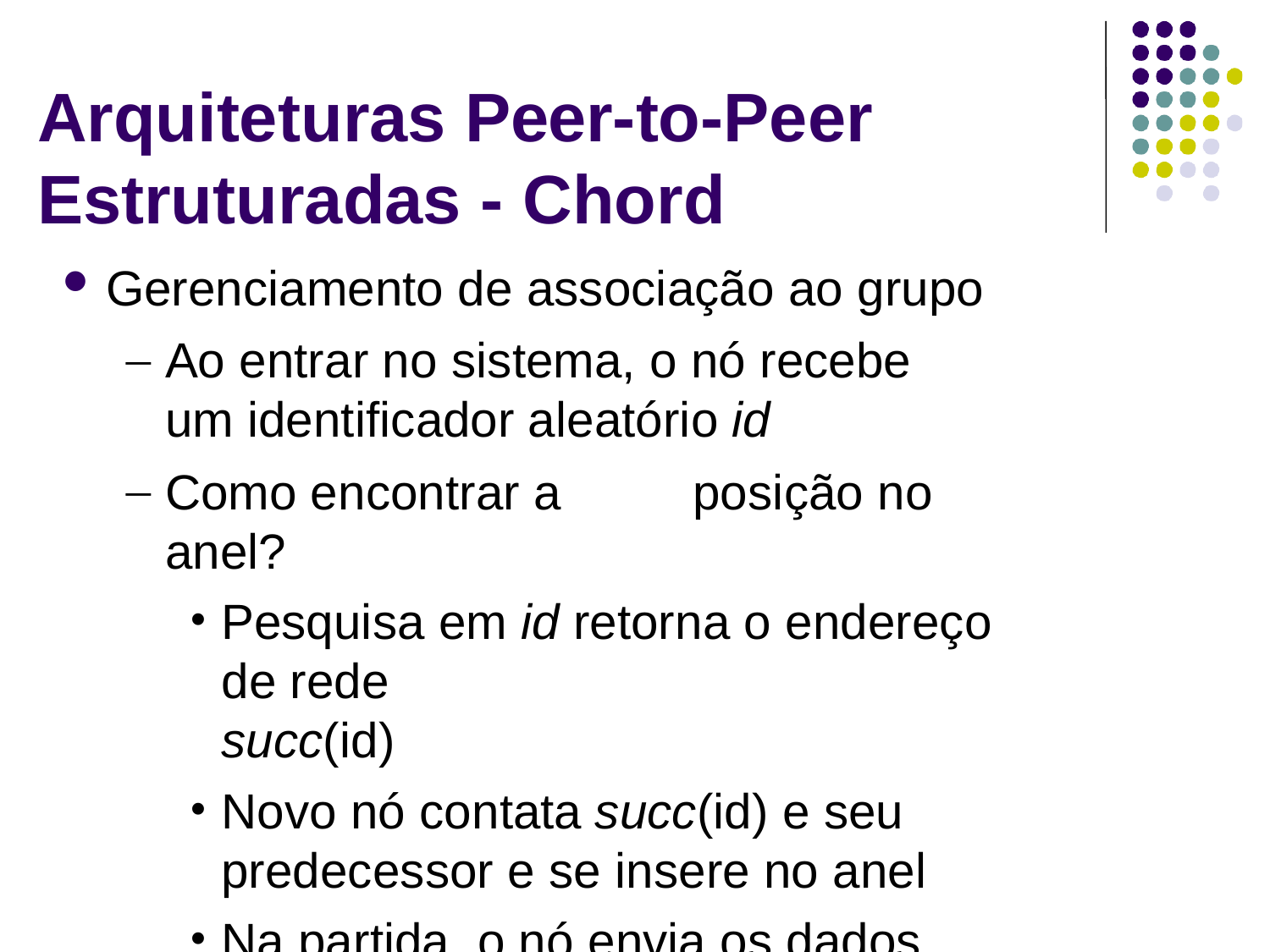

Arquiteturas Peer-to-Peer Estruturadas - Chord
Gerenciamento de associação ao grupo

Ao entrar no sistema, o nó recebe um identificador aleatório id

Como encontrar a	posição no anel?

Pesquisa em id retorna o endereço de rede
succ(id)

Novo nó contata succ(id) e seu predecessor e se insere no anel

Na partida, o nó envia os dados para osucc(id)